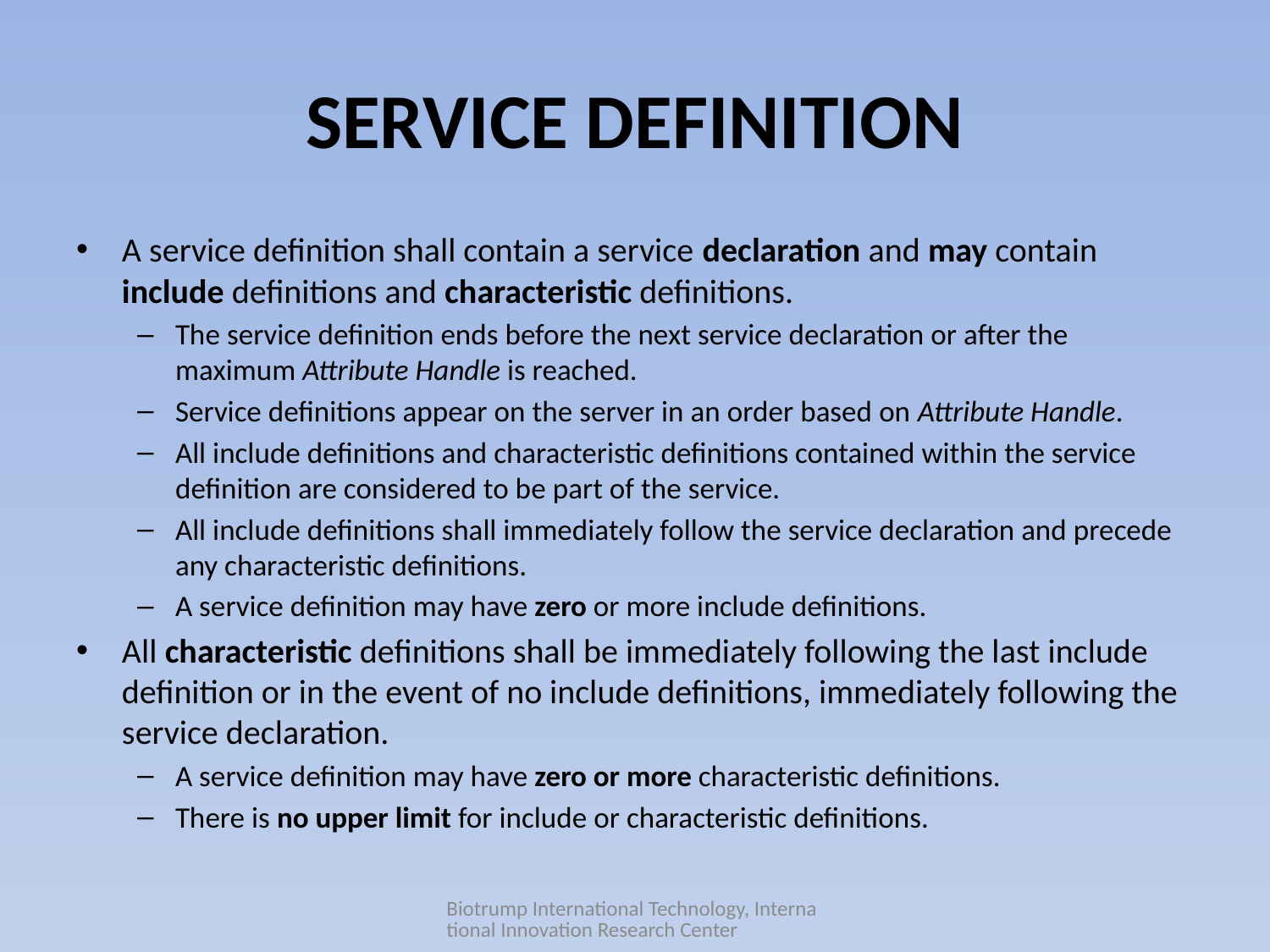

# SERVICE DEFINITION
A service definition shall contain a service declaration and may contain include definitions and characteristic definitions.
The service definition ends before the next service declaration or after the maximum Attribute Handle is reached.
Service definitions appear on the server in an order based on Attribute Handle.
All include definitions and characteristic definitions contained within the service definition are considered to be part of the service.
All include definitions shall immediately follow the service declaration and precede any characteristic definitions.
A service definition may have zero or more include definitions.
All characteristic definitions shall be immediately following the last include definition or in the event of no include definitions, immediately following the service declaration.
A service definition may have zero or more characteristic definitions.
There is no upper limit for include or characteristic definitions.
Biotrump International Technology, International Innovation Research Center